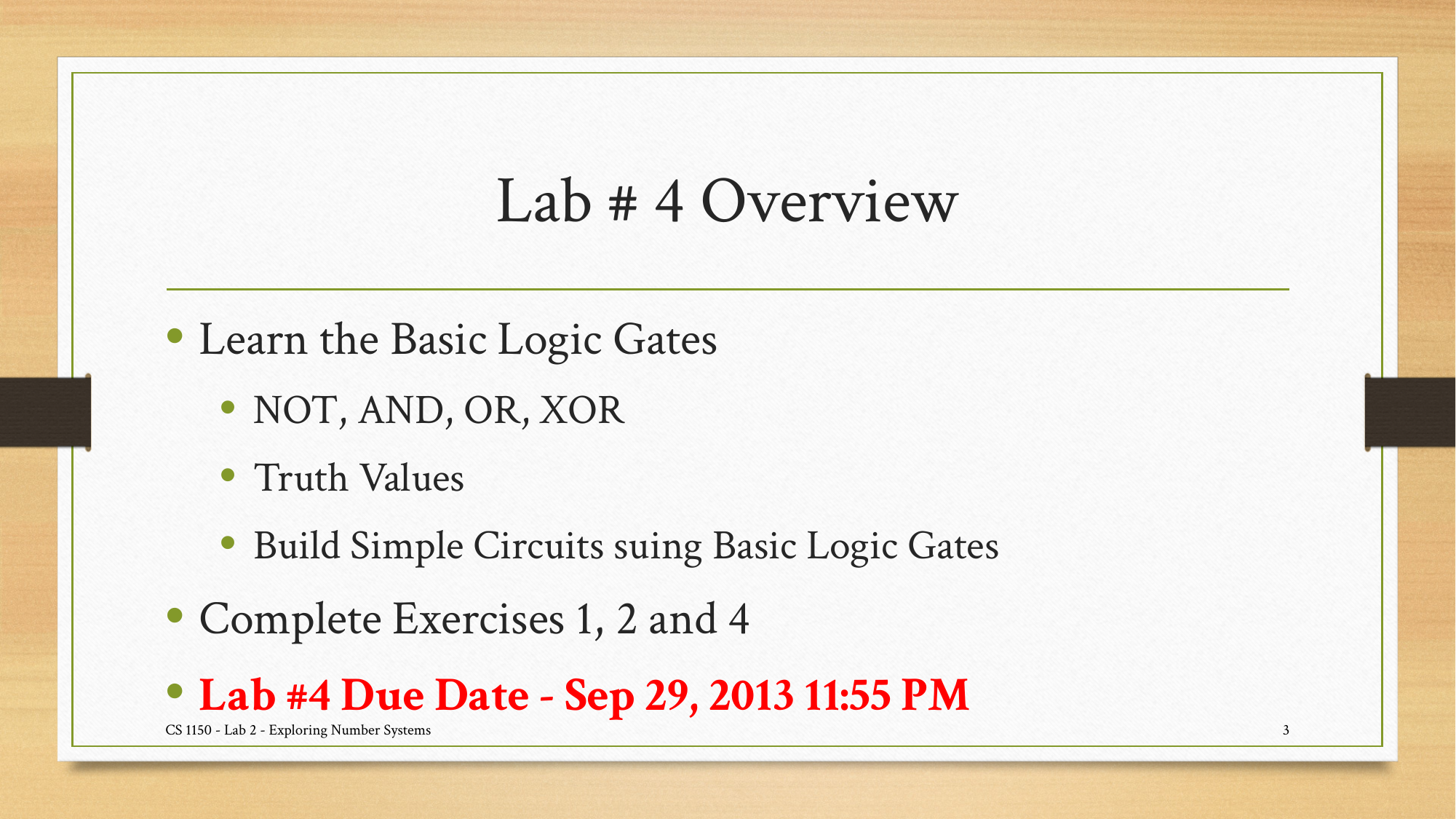

# Lab # 4 Overview
Learn the Basic Logic Gates
NOT, AND, OR, XOR
Truth Values
Build Simple Circuits suing Basic Logic Gates
Complete Exercises 1, 2 and 4
Lab #4 Due Date - Sep 29, 2013 11:55 PM
CS 1150 - Lab 2 - Exploring Number Systems
3